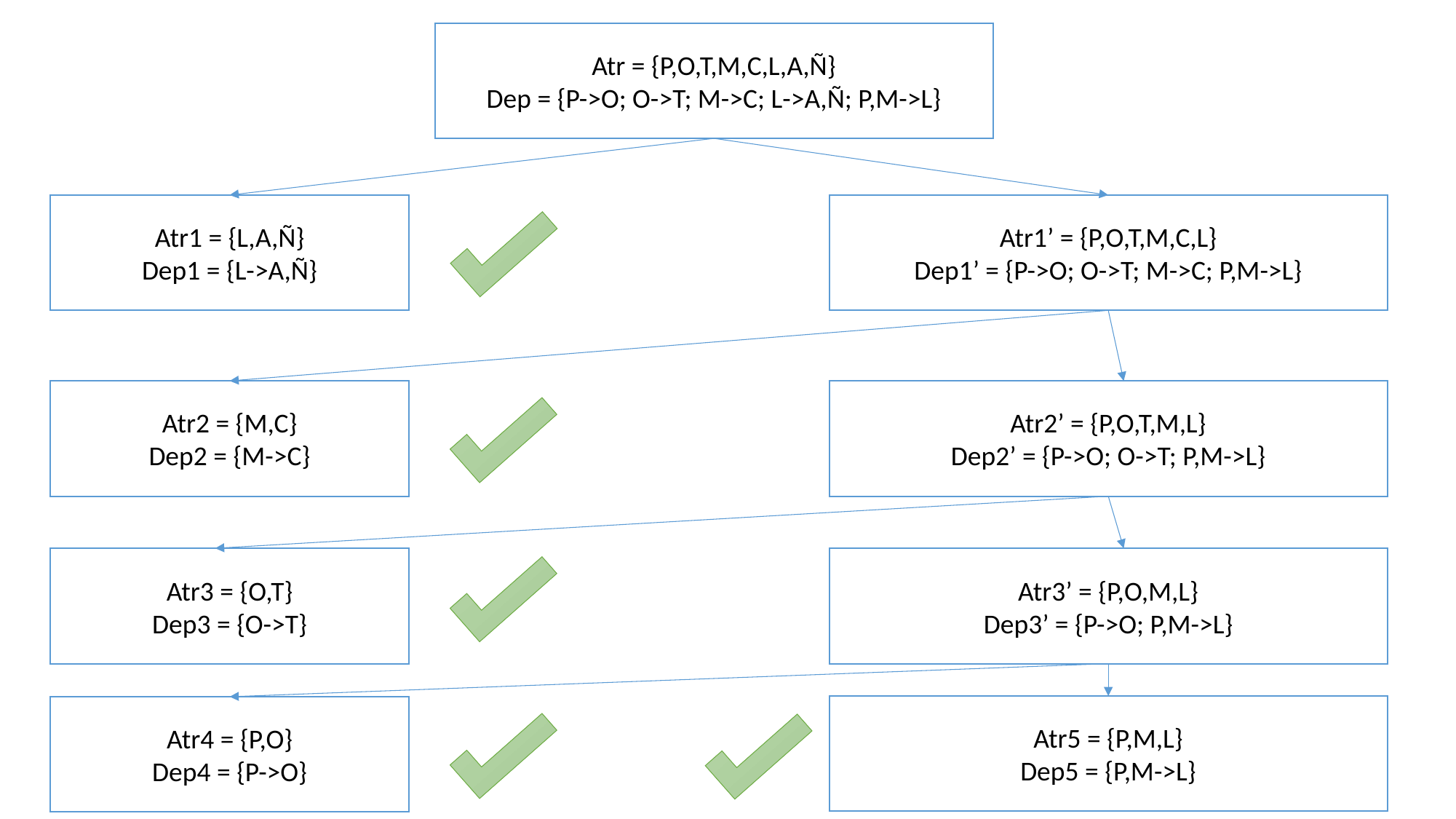

Atr = {P,O,T,M,C,L,A,Ñ}
Dep = {P->O; O->T; M->C; L->A,Ñ; P,M->L}
Atr1 = {L,A,Ñ}
Dep1 = {L->A,Ñ}
Atr1’ = {P,O,T,M,C,L}
Dep1’ = {P->O; O->T; M->C; P,M->L}

Atr2 = {M,C}
Dep2 = {M->C}
Atr2’ = {P,O,T,M,L}
Dep2’ = {P->O; O->T; P,M->L}

Atr3’ = {P,O,M,L}
Dep3’ = {P->O; P,M->L}
Atr3 = {O,T}
Dep3 = {O->T}

Atr5 = {P,M,L}
Dep5 = {P,M->L}
Atr4 = {P,O}
Dep4 = {P->O}